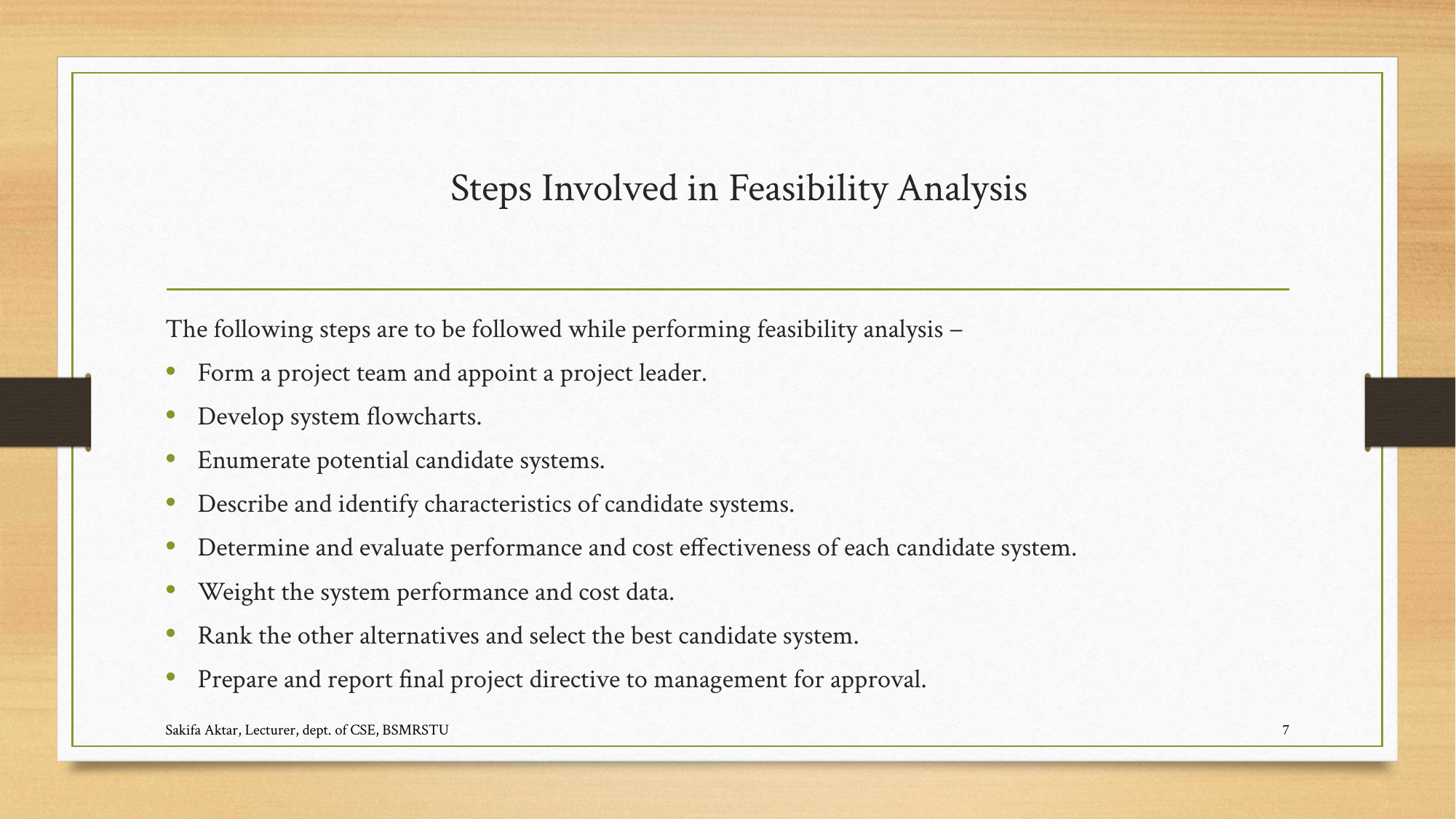

# Steps Involved in Feasibility Analysis
The following steps are to be followed while performing feasibility analysis −
Form a project team and appoint a project leader.
Develop system flowcharts.
Enumerate potential candidate systems.
Describe and identify characteristics of candidate systems.
Determine and evaluate performance and cost effectiveness of each candidate system.
Weight the system performance and cost data.
Rank the other alternatives and select the best candidate system.
Prepare and report final project directive to management for approval.
Sakifa Aktar, Lecturer, dept. of CSE, BSMRSTU
7